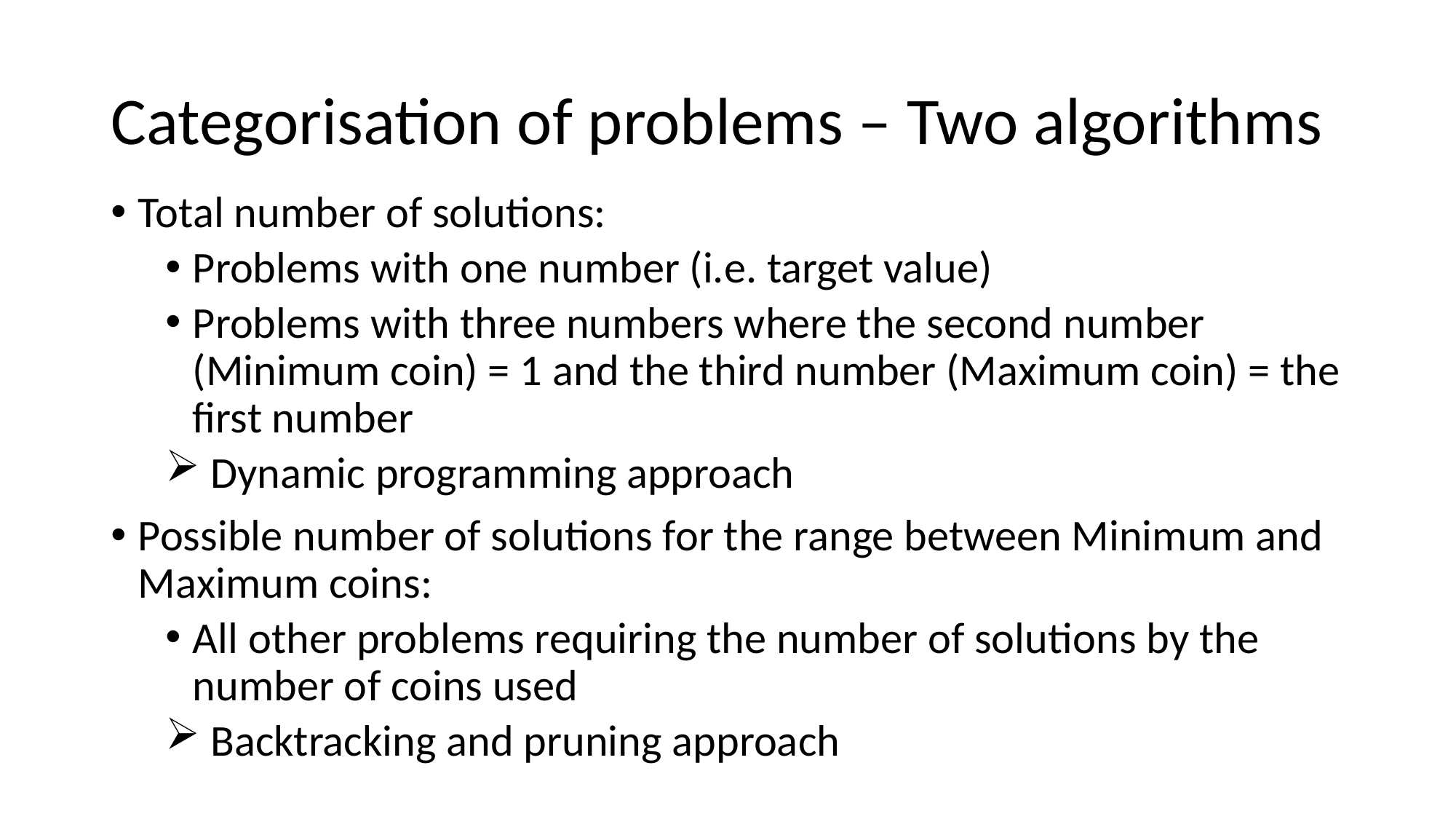

# Categorisation of problems – Two algorithms
Total number of solutions:
Problems with one number (i.e. target value)
Problems with three numbers where the second number (Minimum coin) = 1 and the third number (Maximum coin) = the first number
 Dynamic programming approach
Possible number of solutions for the range between Minimum and Maximum coins:
All other problems requiring the number of solutions by the number of coins used
 Backtracking and pruning approach